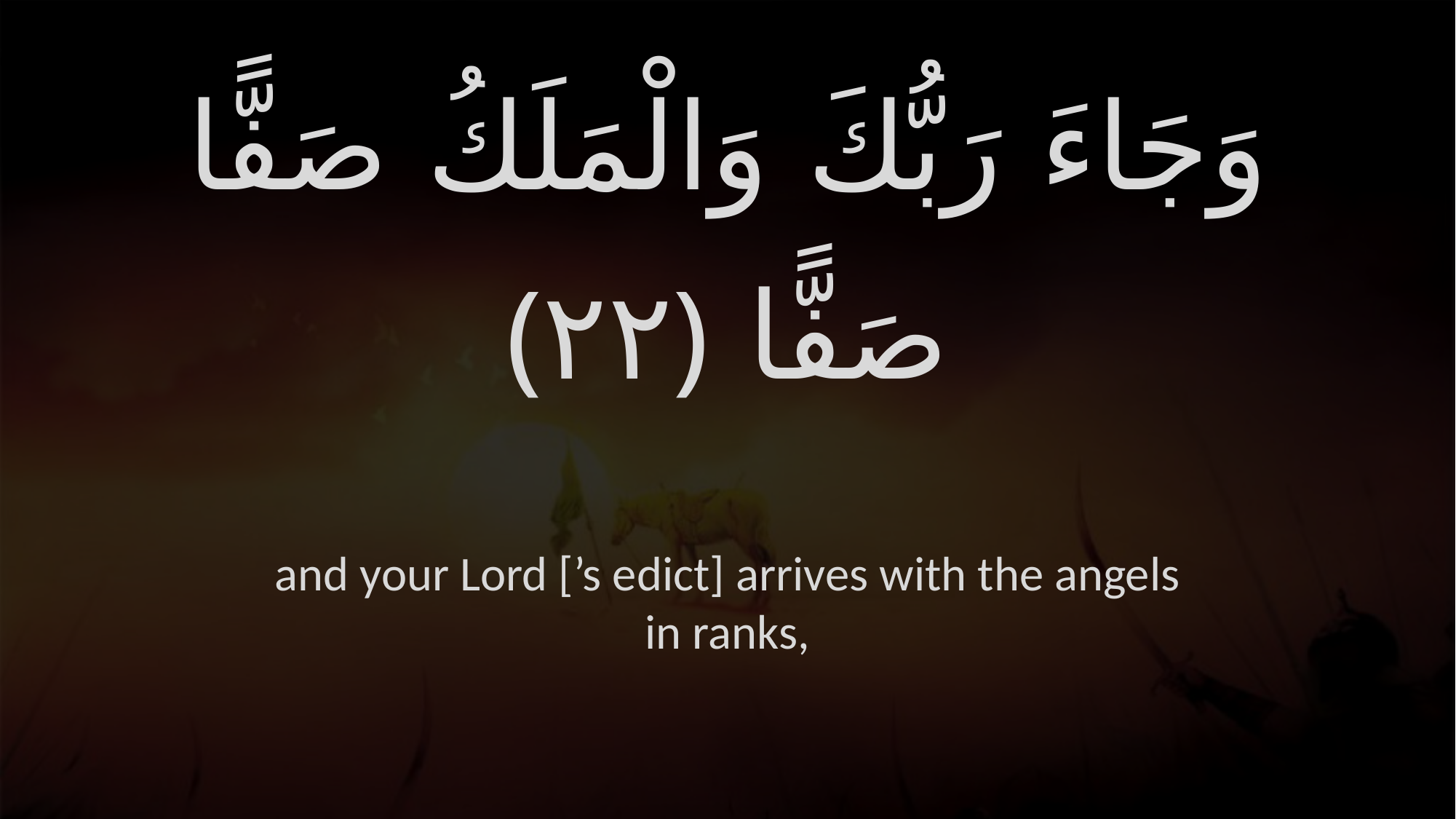

# وَجَاءَ رَبُّكَ وَالْمَلَكُ صَفًّا صَفًّا ‎﴿٢٢﴾
and your Lord [’s edict] arrives with the angels in ranks,